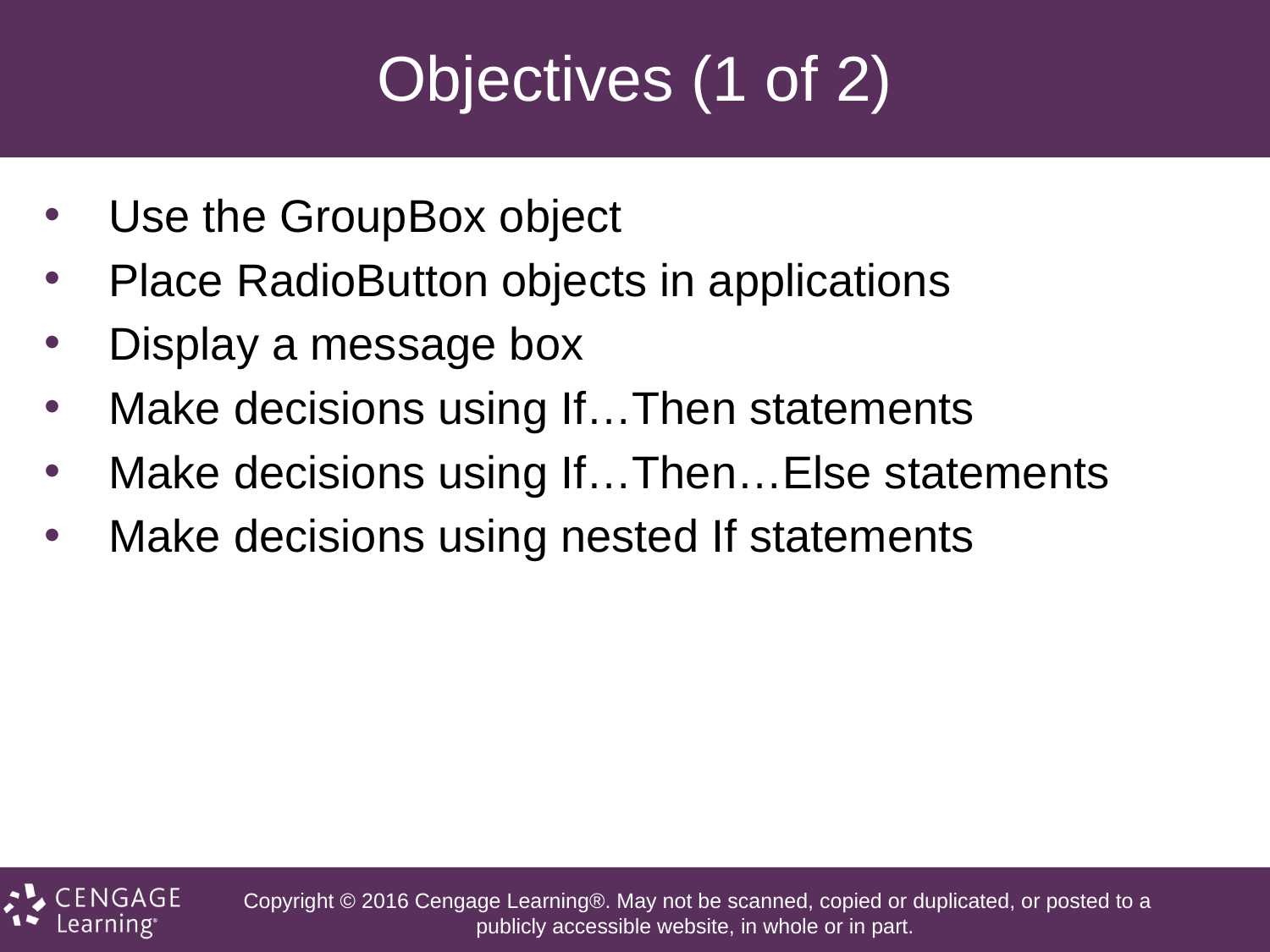

# Objectives (1 of 2)
Use the GroupBox object
Place RadioButton objects in applications
Display a message box
Make decisions using If…Then statements
Make decisions using If…Then…Else statements
Make decisions using nested If statements